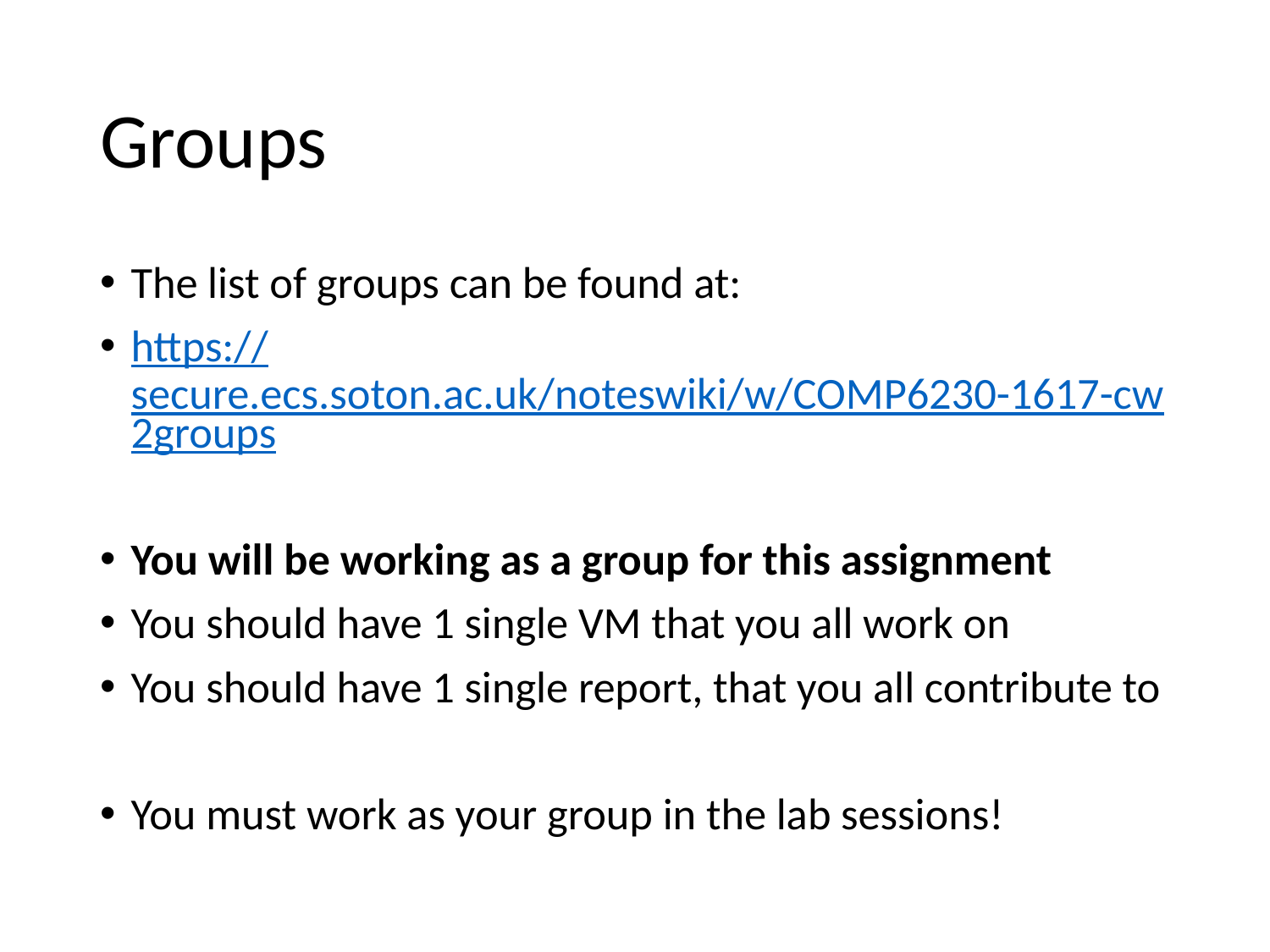

# Groups
The list of groups can be found at:
https://secure.ecs.soton.ac.uk/noteswiki/w/COMP6230-1617-cw2groups

You will be working as a group for this assignment
You should have 1 single VM that you all work on
You should have 1 single report, that you all contribute to

You must work as your group in the lab sessions!